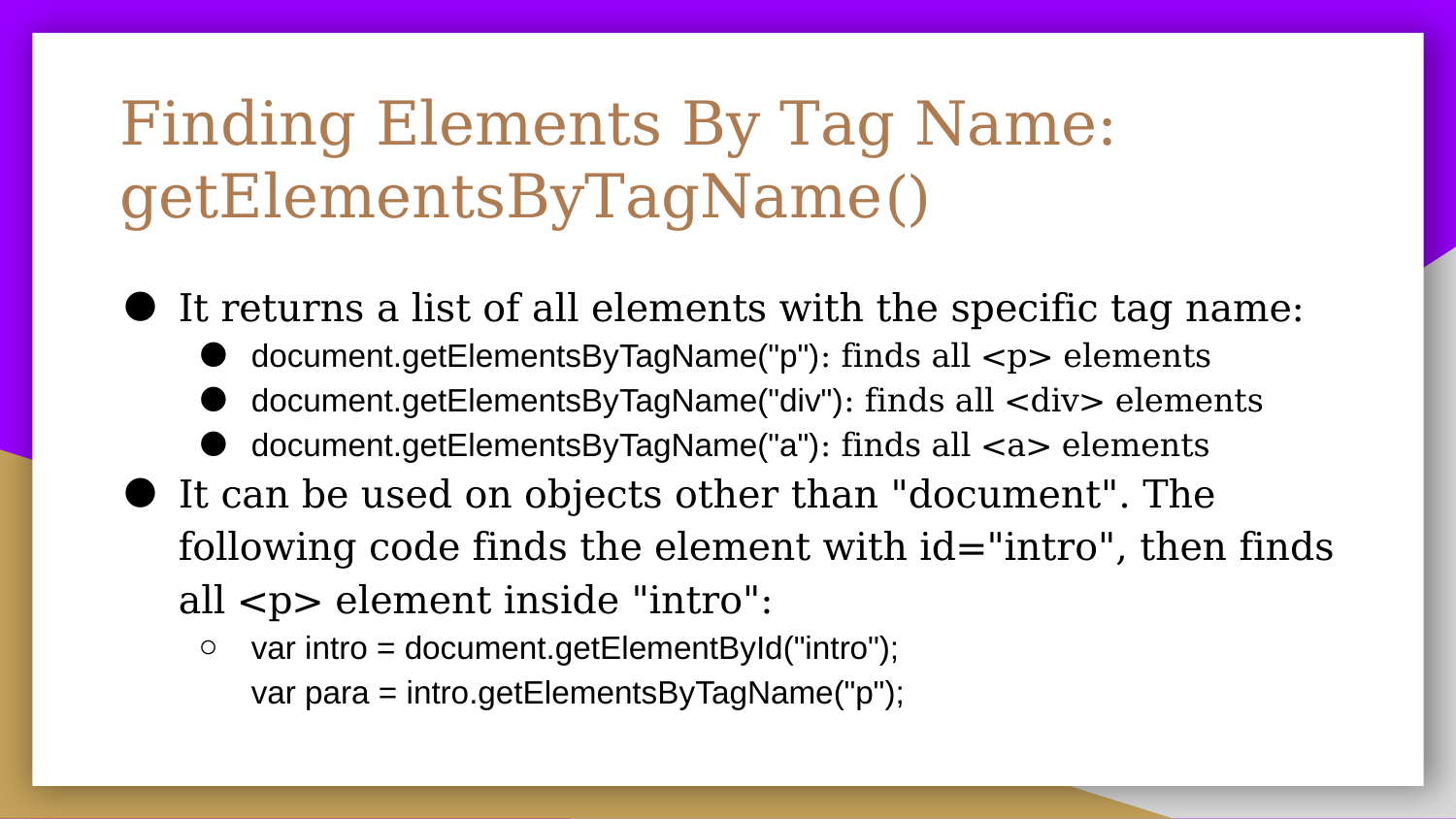

# Finding Elements By Tag Name: getElementsByTagName()
It returns a list of all elements with the specific tag name:
document.getElementsByTagName("p"): finds all <p> elements
document.getElementsByTagName("div"): finds all <div> elements
document.getElementsByTagName("a"): finds all <a> elements
It can be used on objects other than "document". The following code finds the element with id="intro", then finds all <p> element inside "intro":
var intro = document.getElementById("intro");
var para = intro.getElementsByTagName("p");